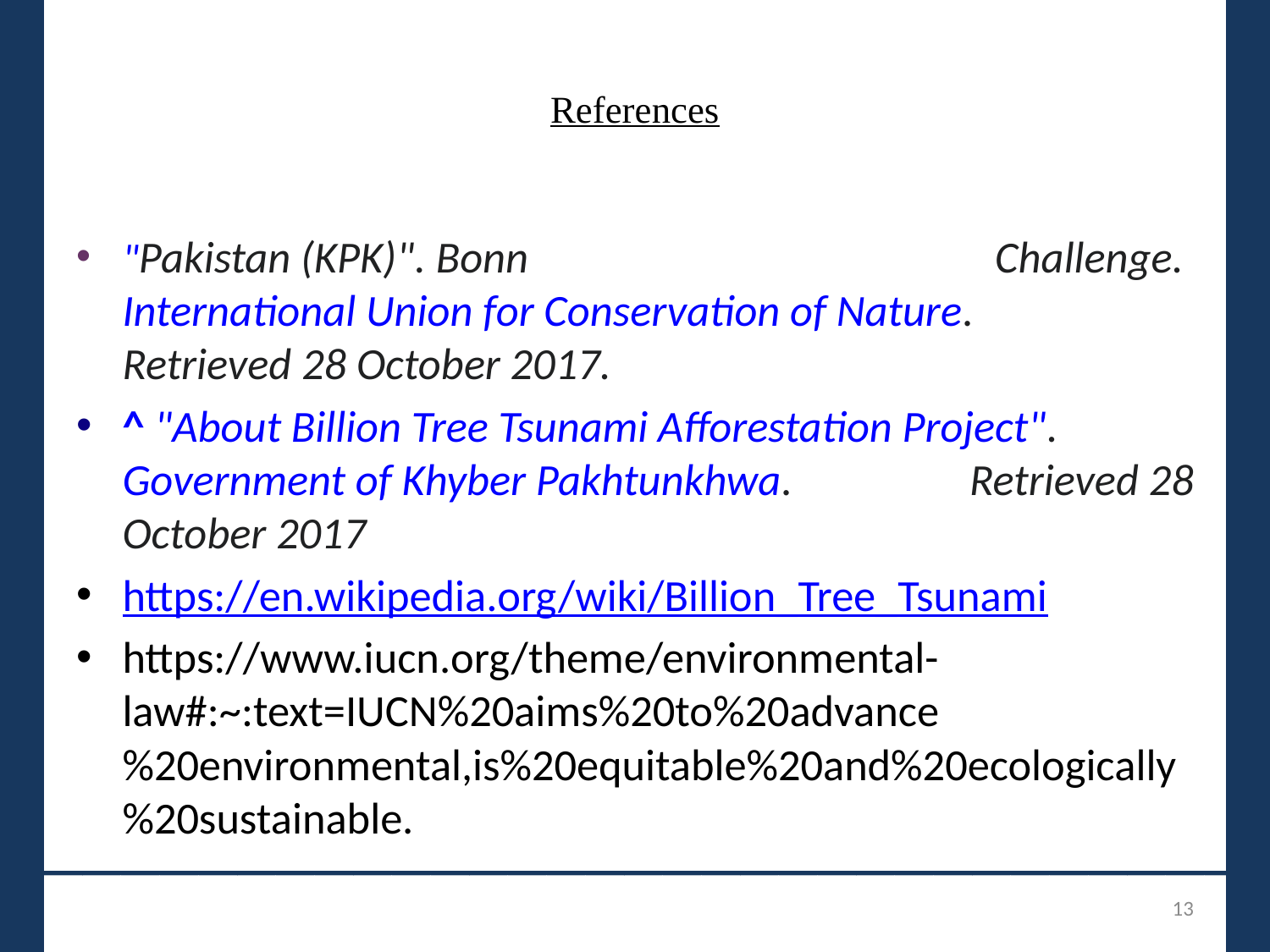

# References
"Pakistan (KPK)". Bonn Challenge. International Union for Conservation of Nature. Retrieved 28 October 2017.
^ "About Billion Tree Tsunami Afforestation Project". Government of Khyber Pakhtunkhwa. Retrieved 28 October 2017
https://en.wikipedia.org/wiki/Billion_Tree_Tsunami
https://www.iucn.org/theme/environmental-law#:~:text=IUCN%20aims%20to%20advance%20environmental,is%20equitable%20and%20ecologically%20sustainable.
_______________________________
13